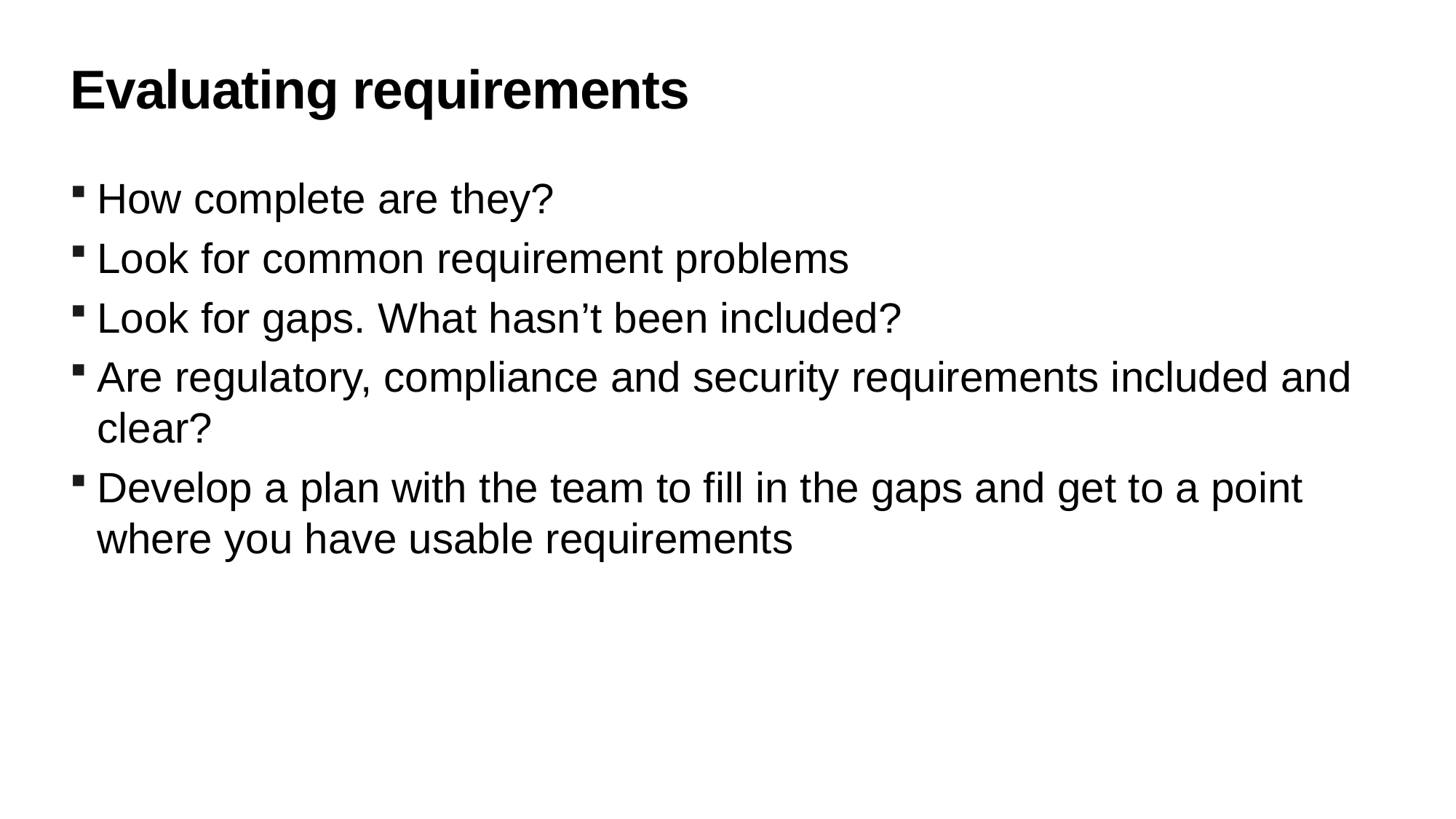

# Evaluating requirements
How complete are they?
Look for common requirement problems
Look for gaps. What hasn’t been included?
Are regulatory, compliance and security requirements included and clear?
Develop a plan with the team to fill in the gaps and get to a point where you have usable requirements